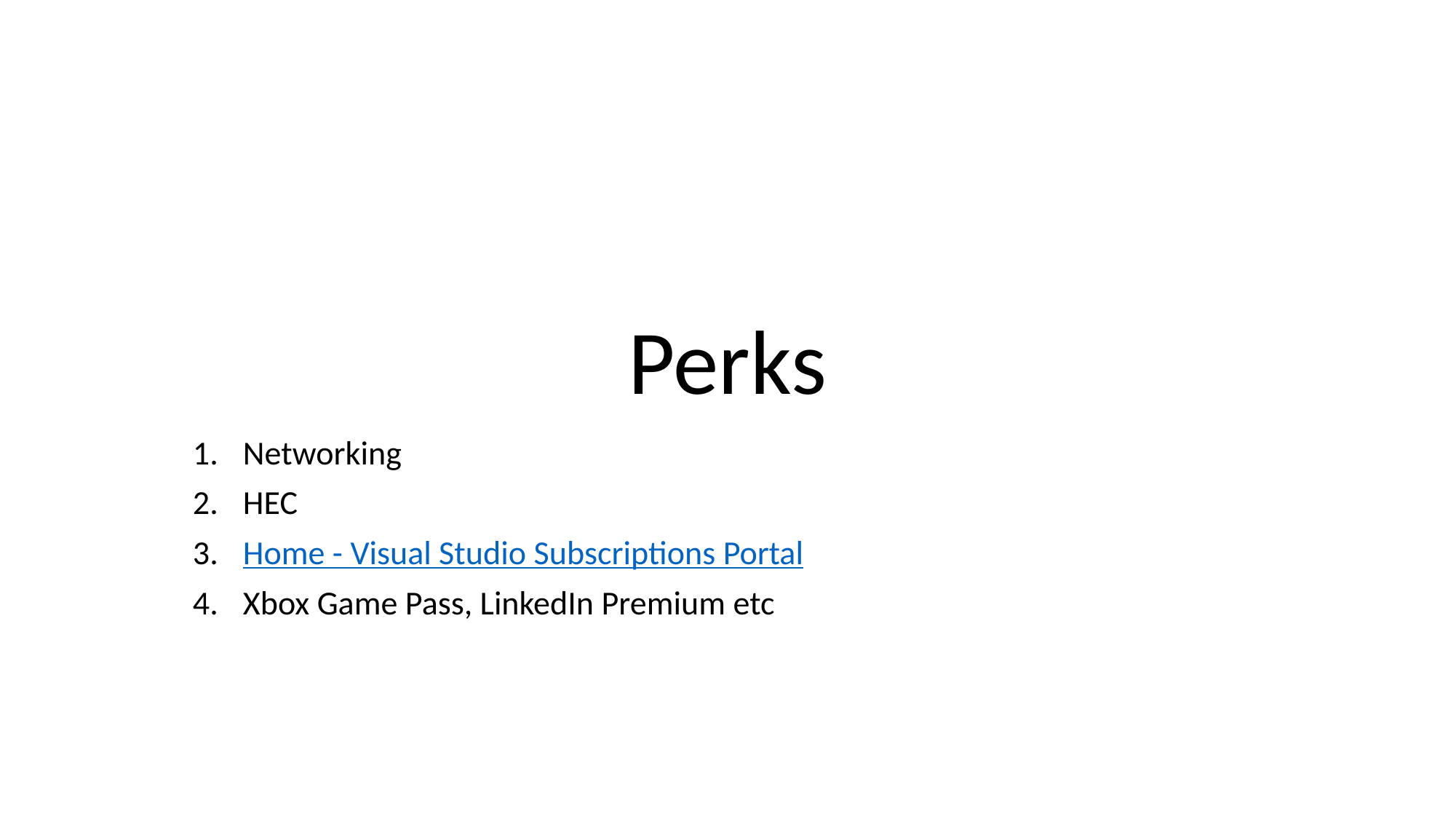

# Perks
Networking
HEC
Home - Visual Studio Subscriptions Portal
Xbox Game Pass, LinkedIn Premium etc